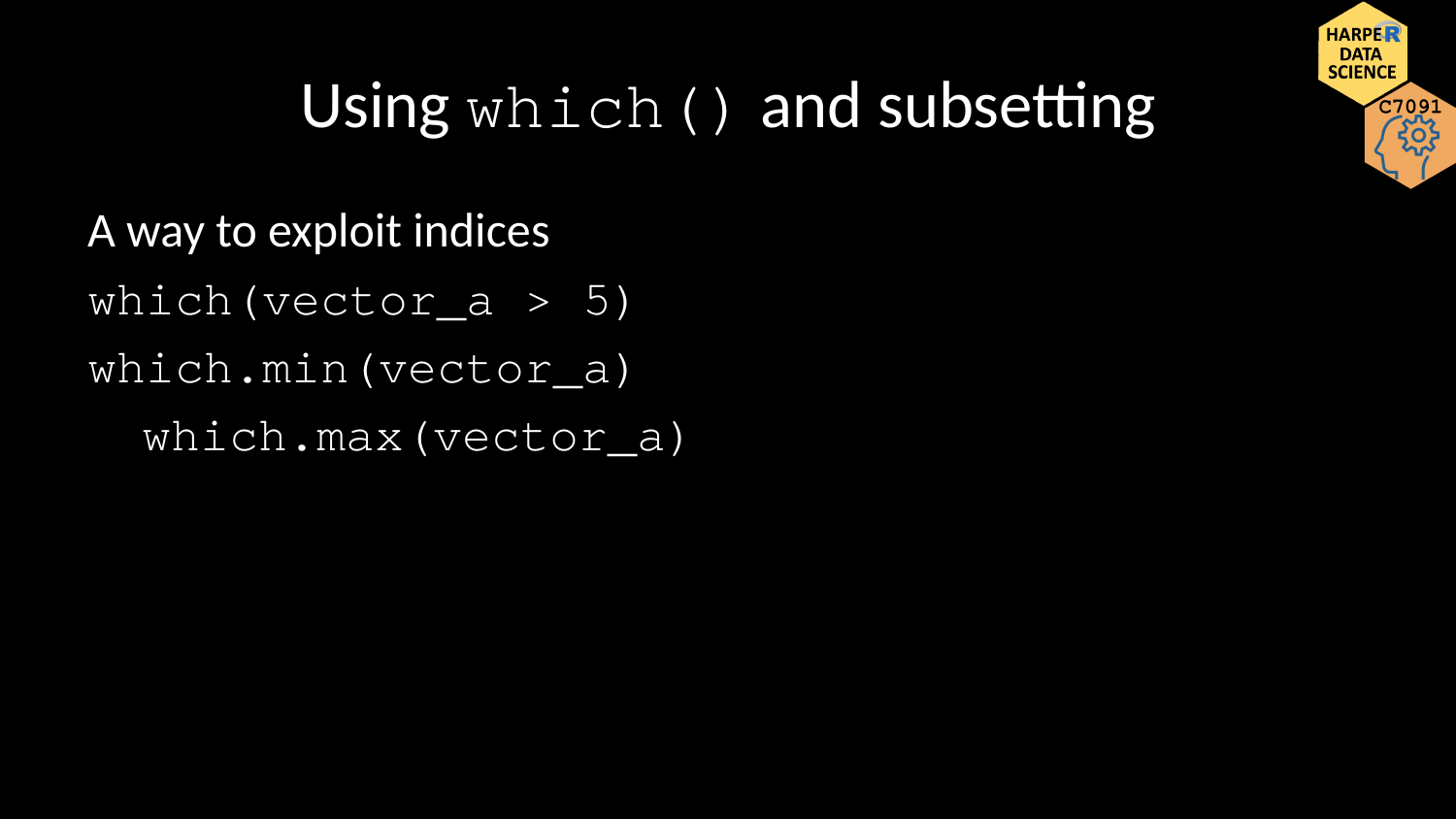

# Using which() and subsetting
A way to exploit indices
which(vector_a > 5)
which.min(vector_a)
which.max(vector_a)